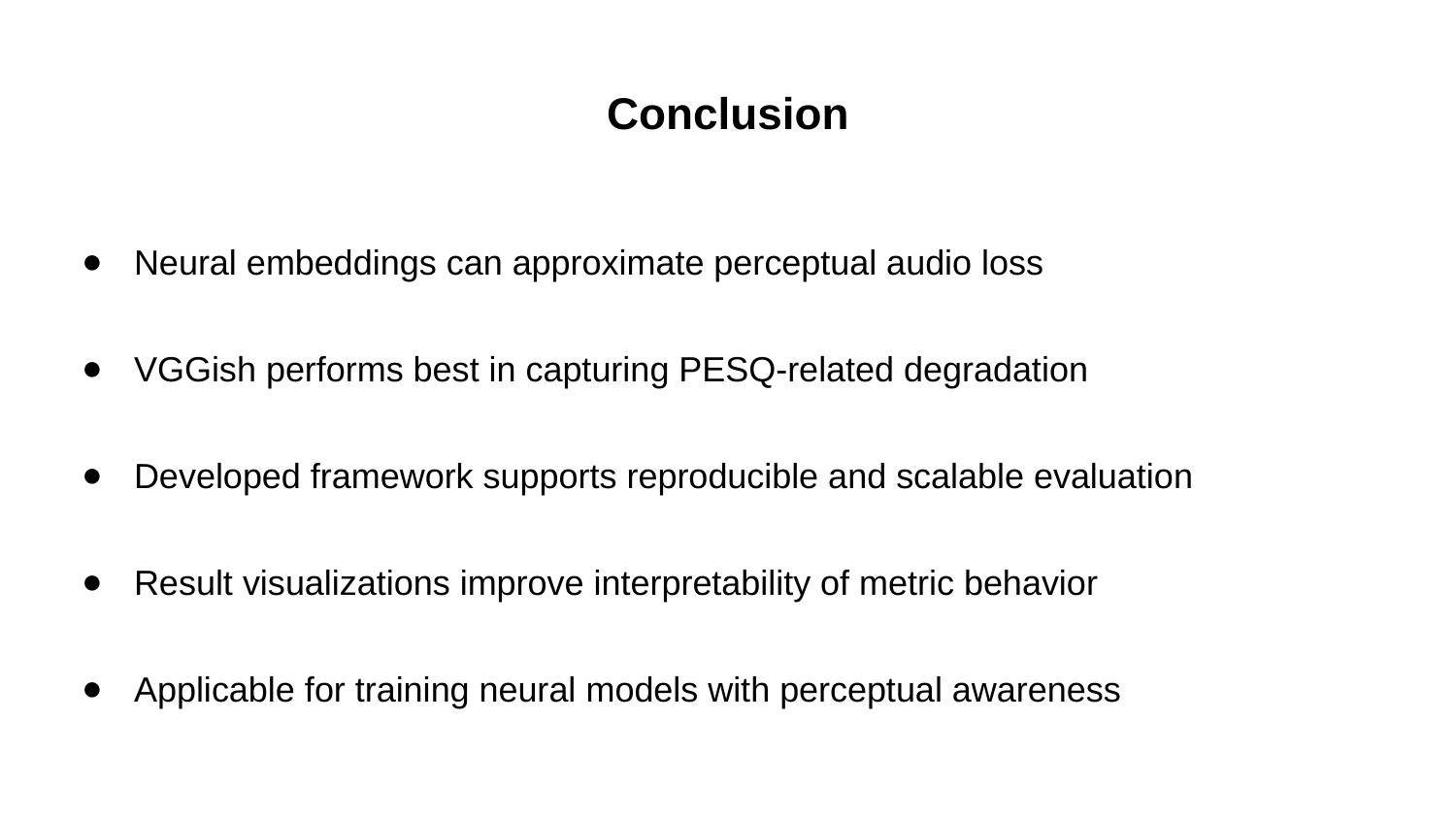

# Conclusion
Neural embeddings can approximate perceptual audio loss
VGGish performs best in capturing PESQ-related degradation
Developed framework supports reproducible and scalable evaluation
Result visualizations improve interpretability of metric behavior
Applicable for training neural models with perceptual awareness